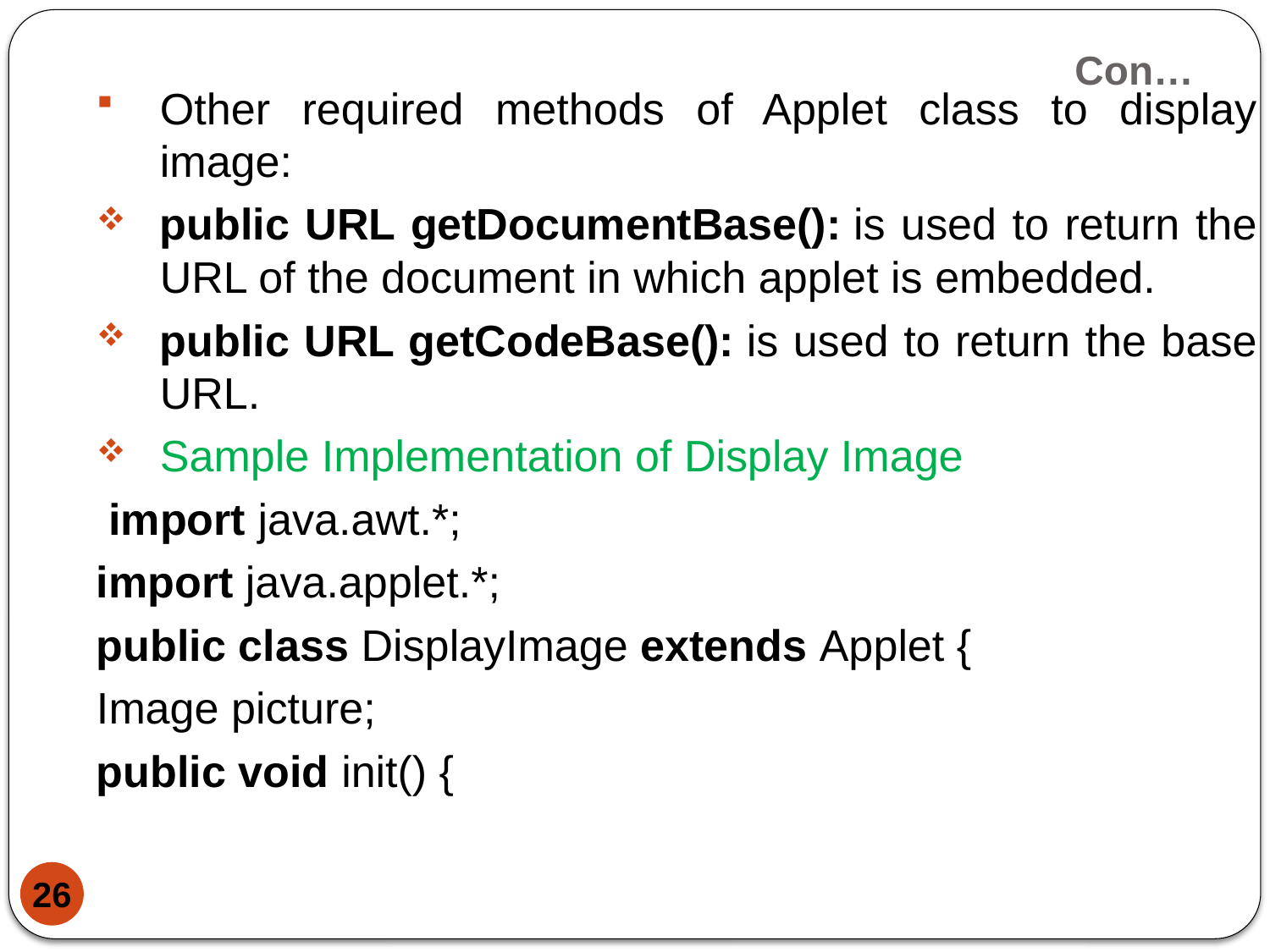

# Con…
Other required methods of Applet class to display image:
public URL getDocumentBase(): is used to return the URL of the document in which applet is embedded.
public URL getCodeBase(): is used to return the base URL.
Sample Implementation of Display Image
 import java.awt.*;
import java.applet.*;
public class DisplayImage extends Applet {
Image picture;
public void init() {

26